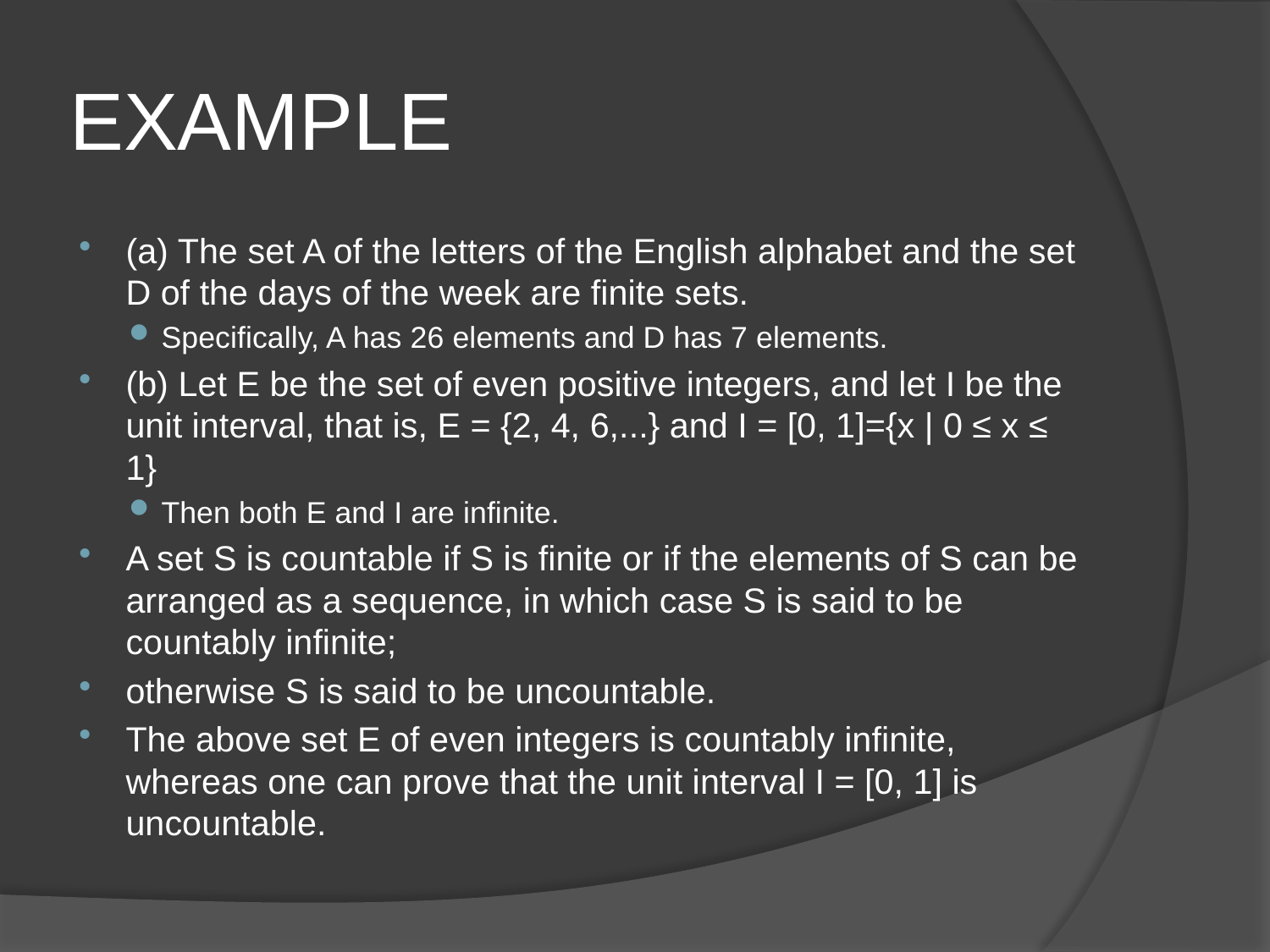

# EXAMPLE
(a) The set A of the letters of the English alphabet and the set D of the days of the week are finite sets.
Specifically, A has 26 elements and D has 7 elements.
(b) Let E be the set of even positive integers, and let I be the unit interval, that is, E = {2, 4, 6,...} and I = [0, 1]={x | 0 ≤ x ≤ 1}
Then both E and I are infinite.
A set S is countable if S is finite or if the elements of S can be arranged as a sequence, in which case S is said to be countably infinite;
otherwise S is said to be uncountable.
The above set E of even integers is countably infinite, whereas one can prove that the unit interval I = [0, 1] is uncountable.